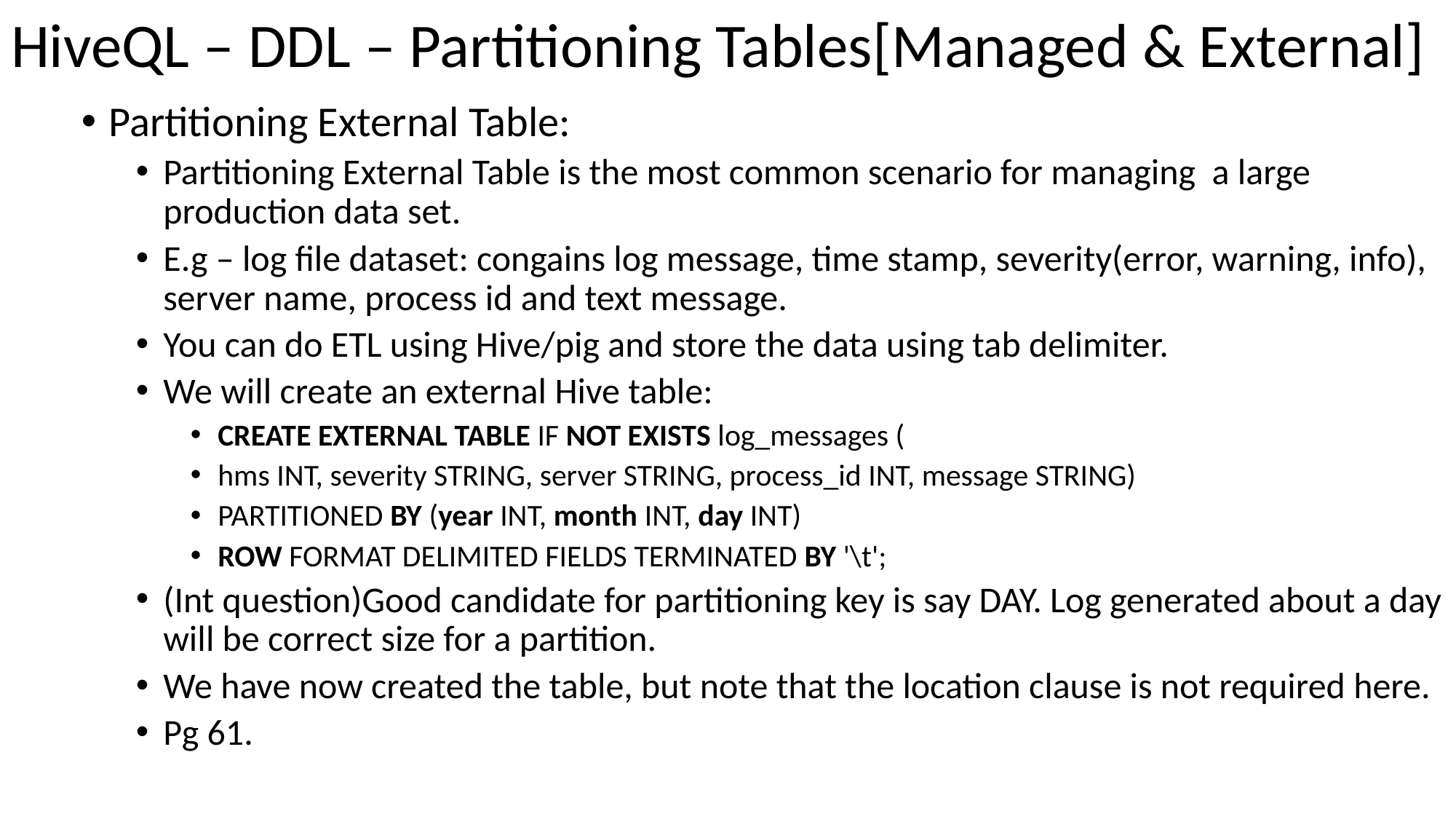

# HiveQL – DDL – Partitioning Tables[Managed & External]
Partitioning External Table:
Partitioning External Table is the most common scenario for managing  a large production data set.
E.g – log file dataset: congains log message, time stamp, severity(error, warning, info), server name, process id and text message.
You can do ETL using Hive/pig and store the data using tab delimiter.
We will create an external Hive table:
CREATE EXTERNAL TABLE IF NOT EXISTS log_messages (
hms INT, severity STRING, server STRING, process_id INT, message STRING)
PARTITIONED BY (year INT, month INT, day INT)
ROW FORMAT DELIMITED FIELDS TERMINATED BY '\t';
(Int question)Good candidate for partitioning key is say DAY. Log generated about a day will be correct size for a partition.
We have now created the table, but note that the location clause is not required here.
Pg 61.